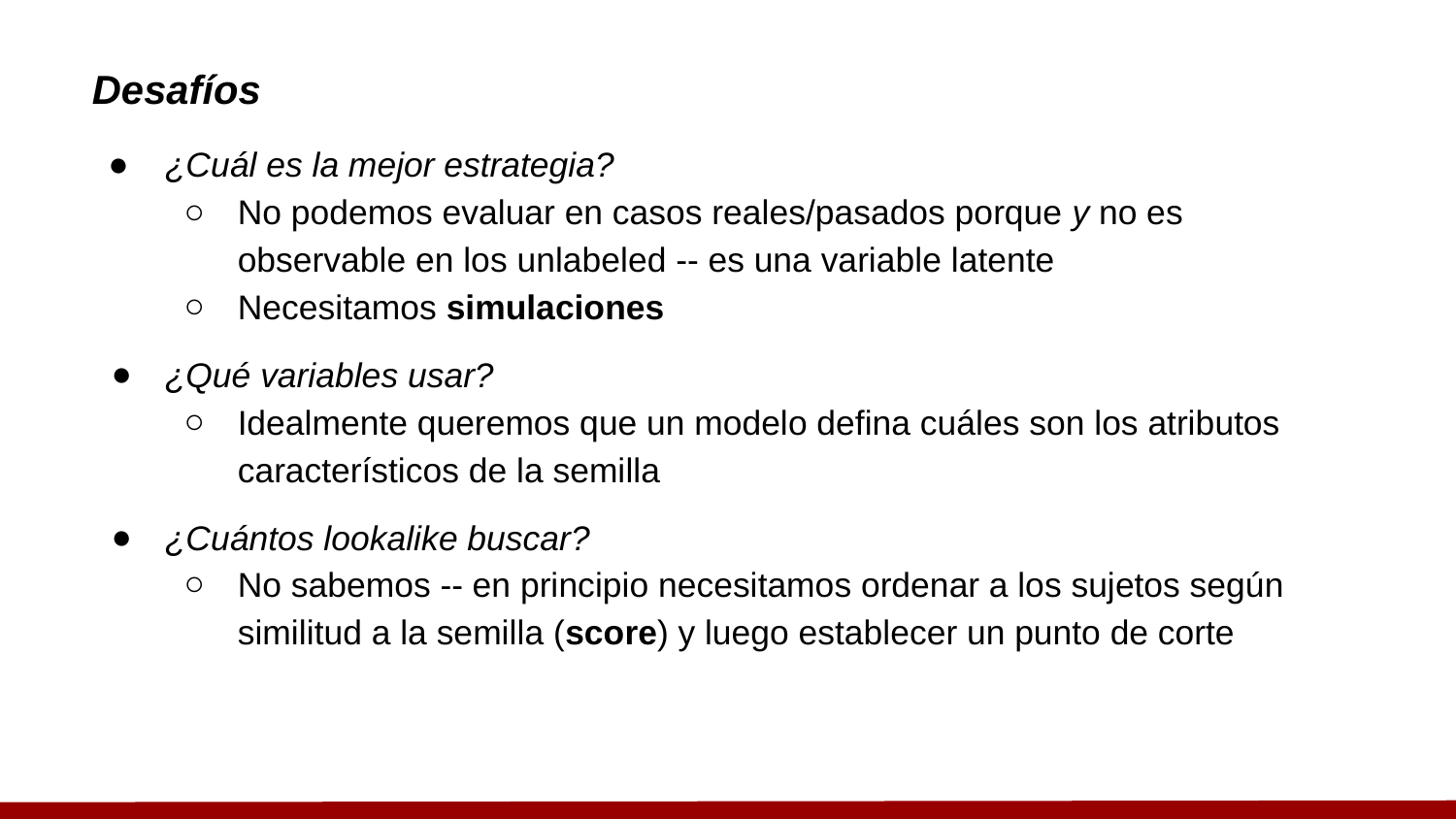

Desafíos
¿Cuál es la mejor estrategia?
No podemos evaluar en casos reales/pasados porque y no es observable en los unlabeled -- es una variable latente
Necesitamos simulaciones
¿Qué variables usar?
Idealmente queremos que un modelo defina cuáles son los atributos característicos de la semilla
¿Cuántos lookalike buscar?
No sabemos -- en principio necesitamos ordenar a los sujetos según similitud a la semilla (score) y luego establecer un punto de corte